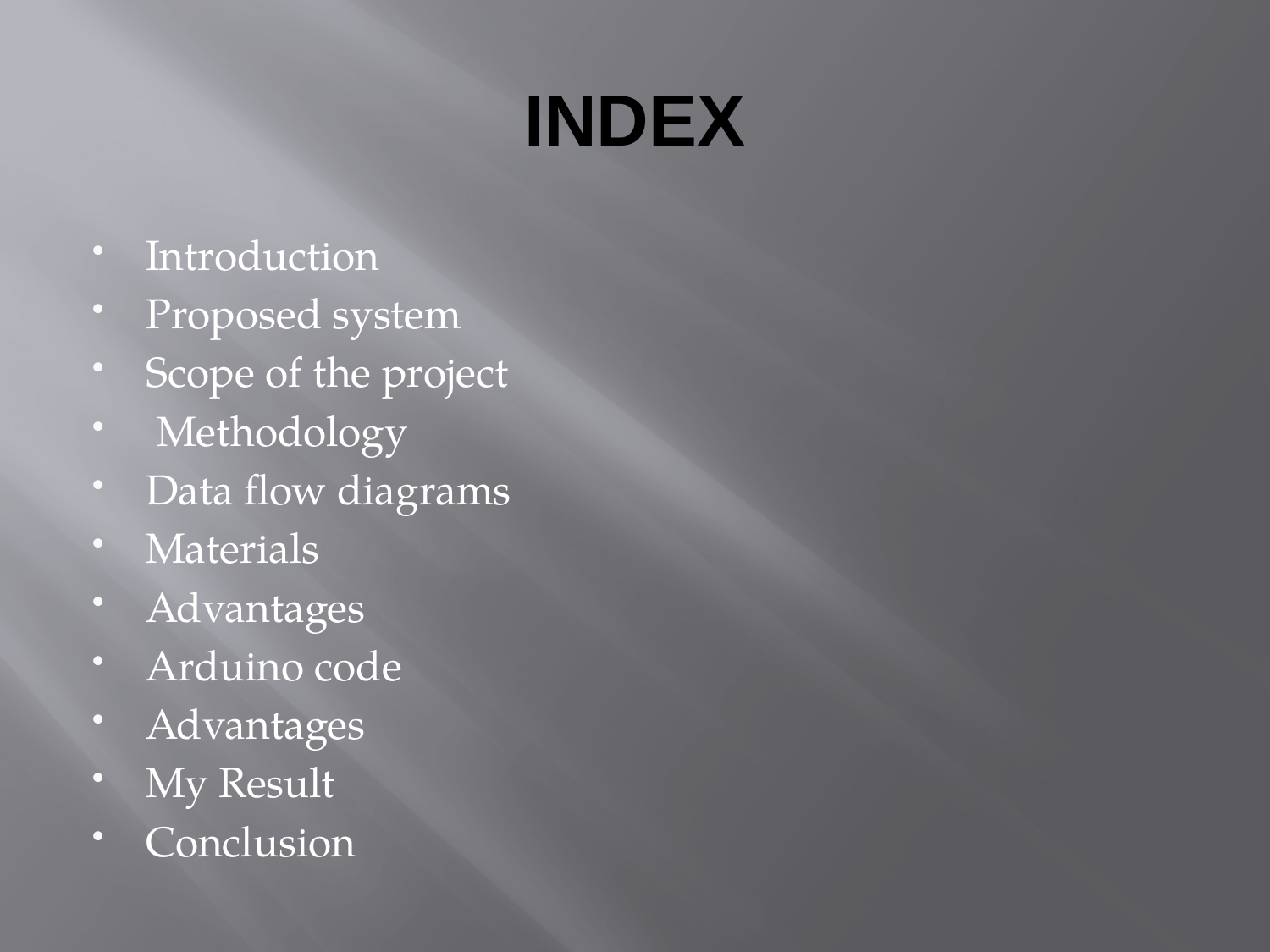

# INDEX
Introduction
Proposed system
Scope of the project
 Methodology
Data flow diagrams
Materials
Advantages
Arduino code
Advantages
My Result
Conclusion